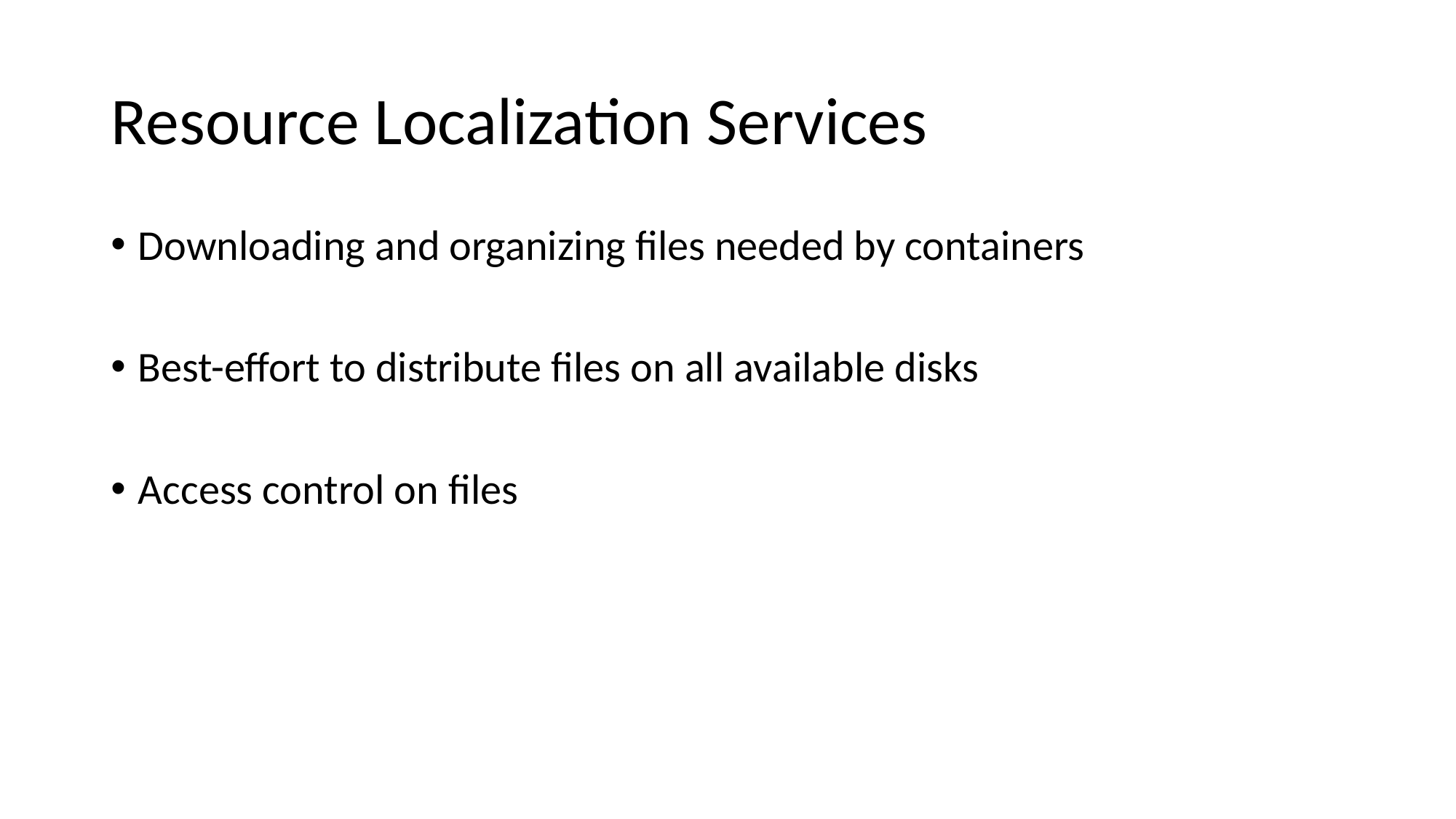

# Resource Localization Services
Downloading and organizing files needed by containers

Best-effort to distribute files on all available disks

Access control on files